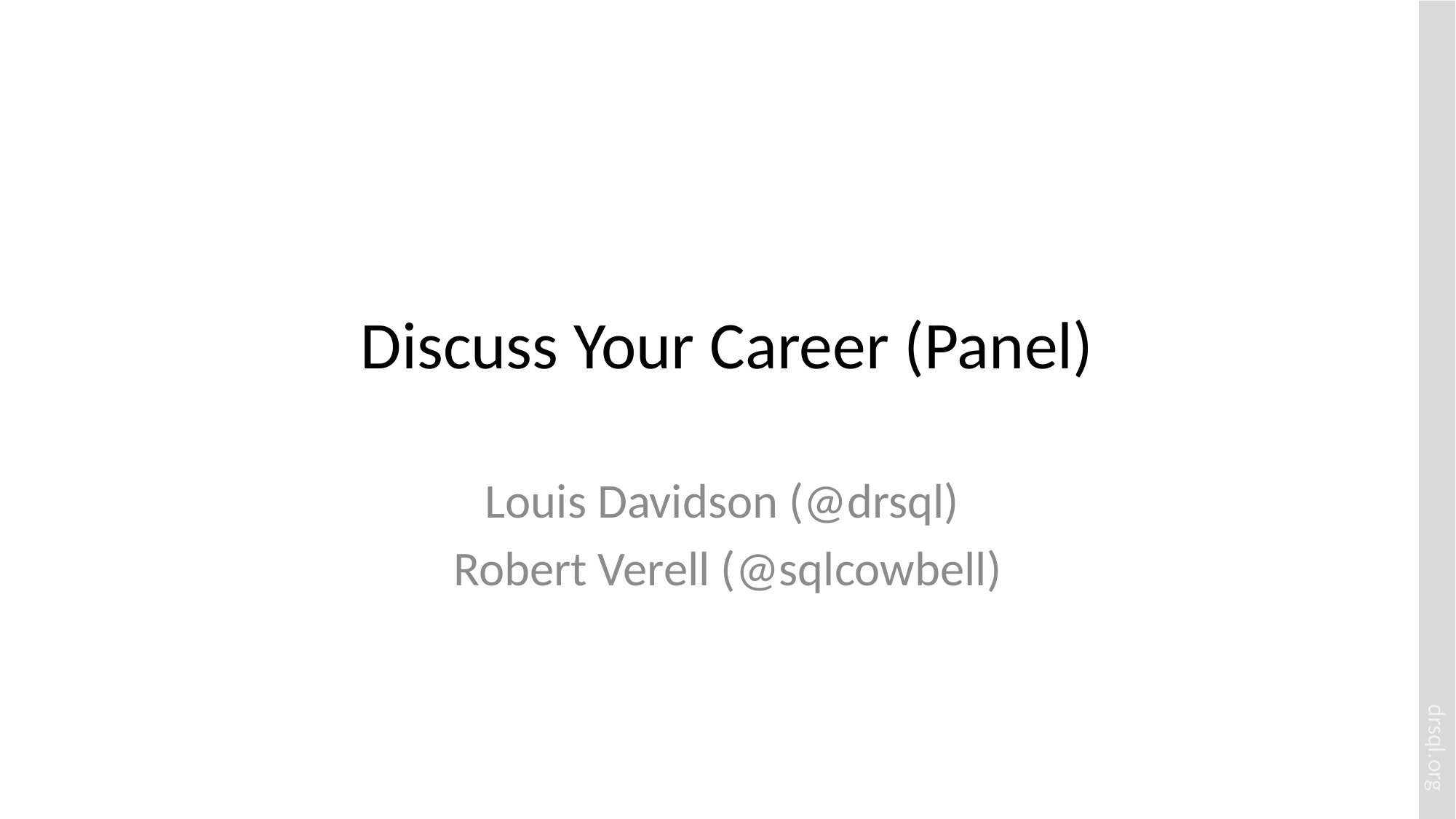

# Discuss Your Career (Panel)

Louis Davidson (@drsql)
Robert Verell (@sqlcowbell)